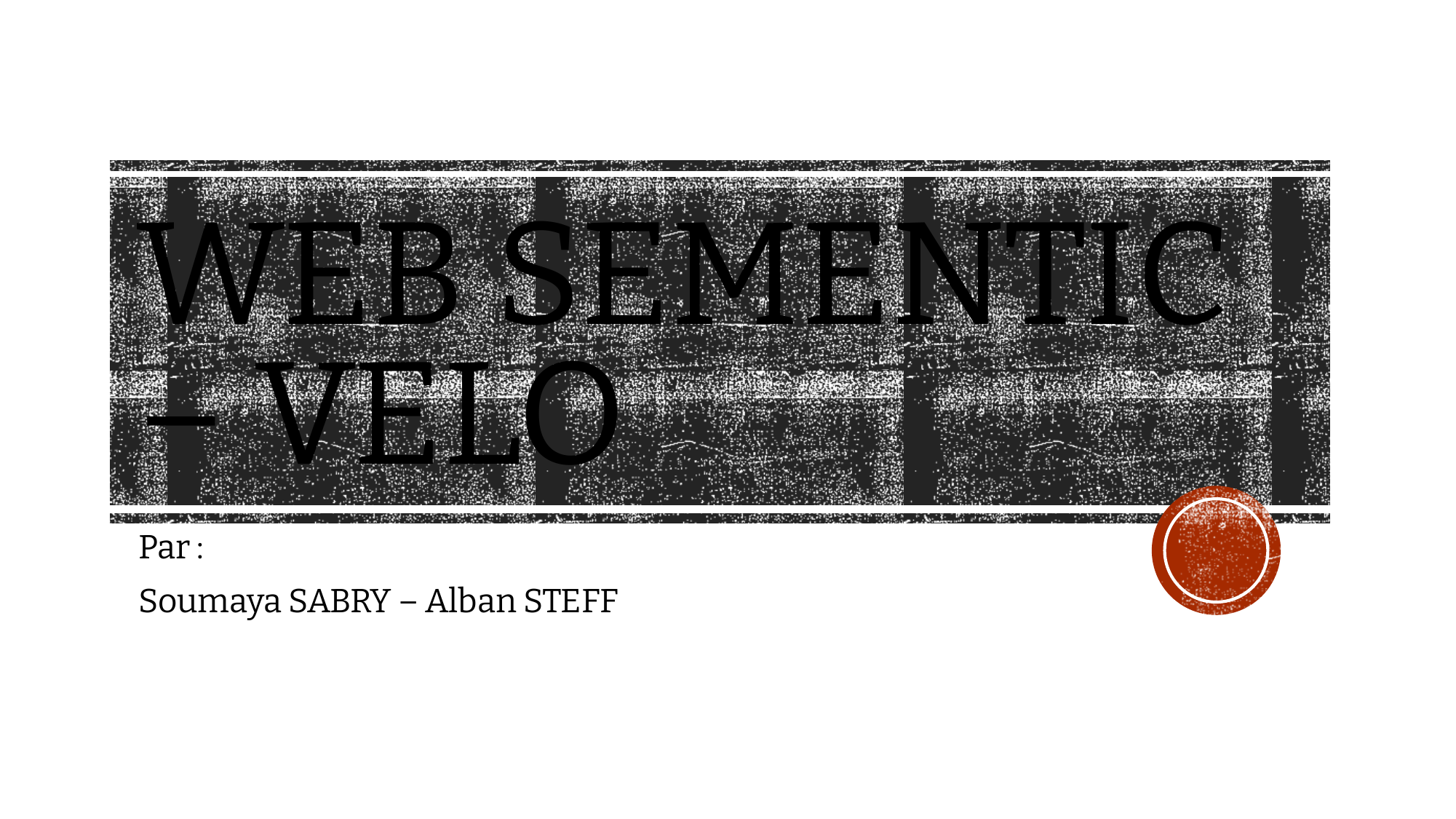

# WeB sementic – VElo
Par :
Soumaya SABRY – Alban STEFF